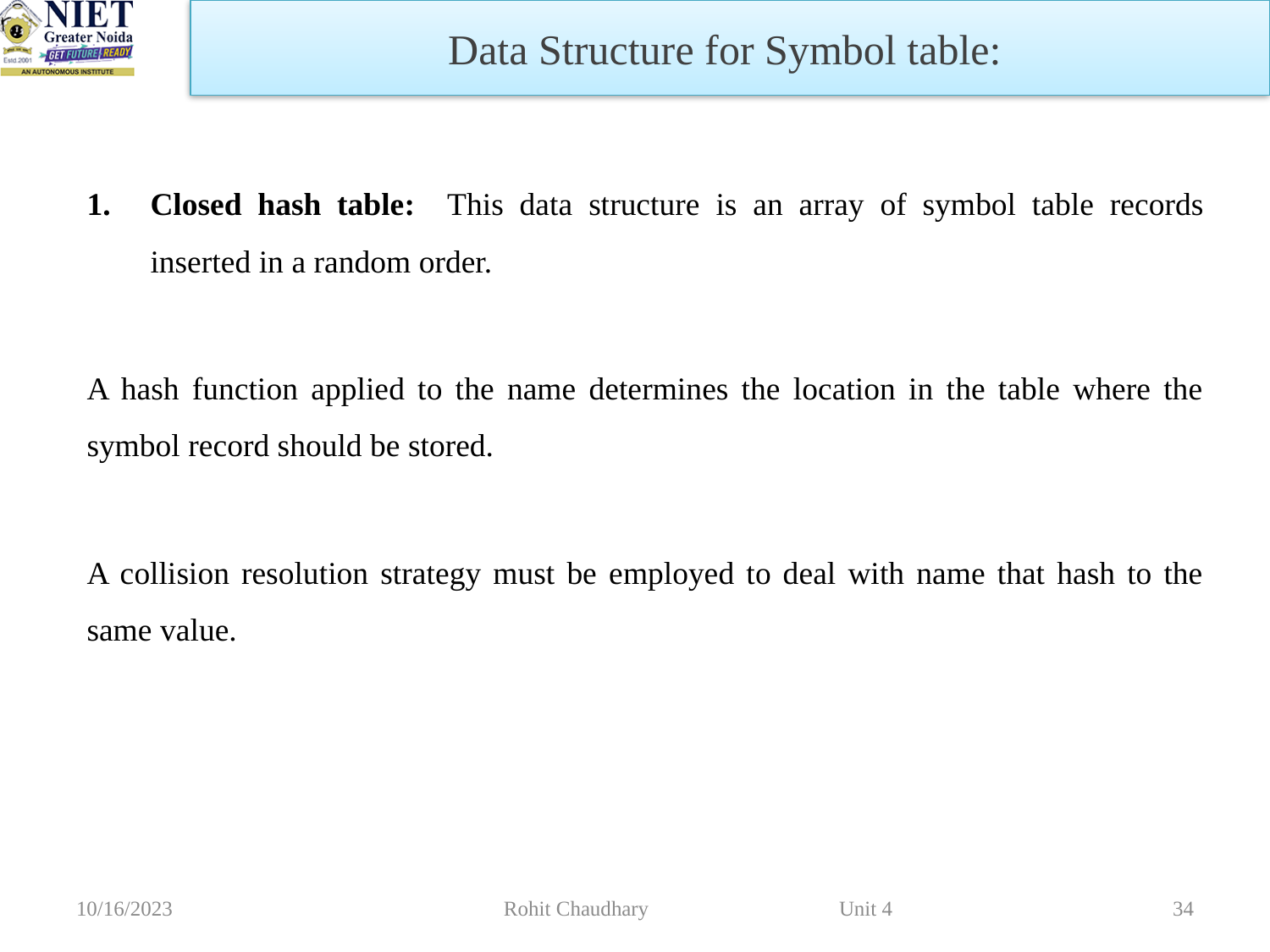

Data Structure for Symbol table:
Closed hash table:  This data structure is an array of symbol table records inserted in a random order.

A hash function applied to the name determines the location in the table where the symbol record should be stored.

A collision resolution strategy must be employed to deal with name that hash to the same value.

10/16/2023
Rohit Chaudhary                                    Unit 4
34